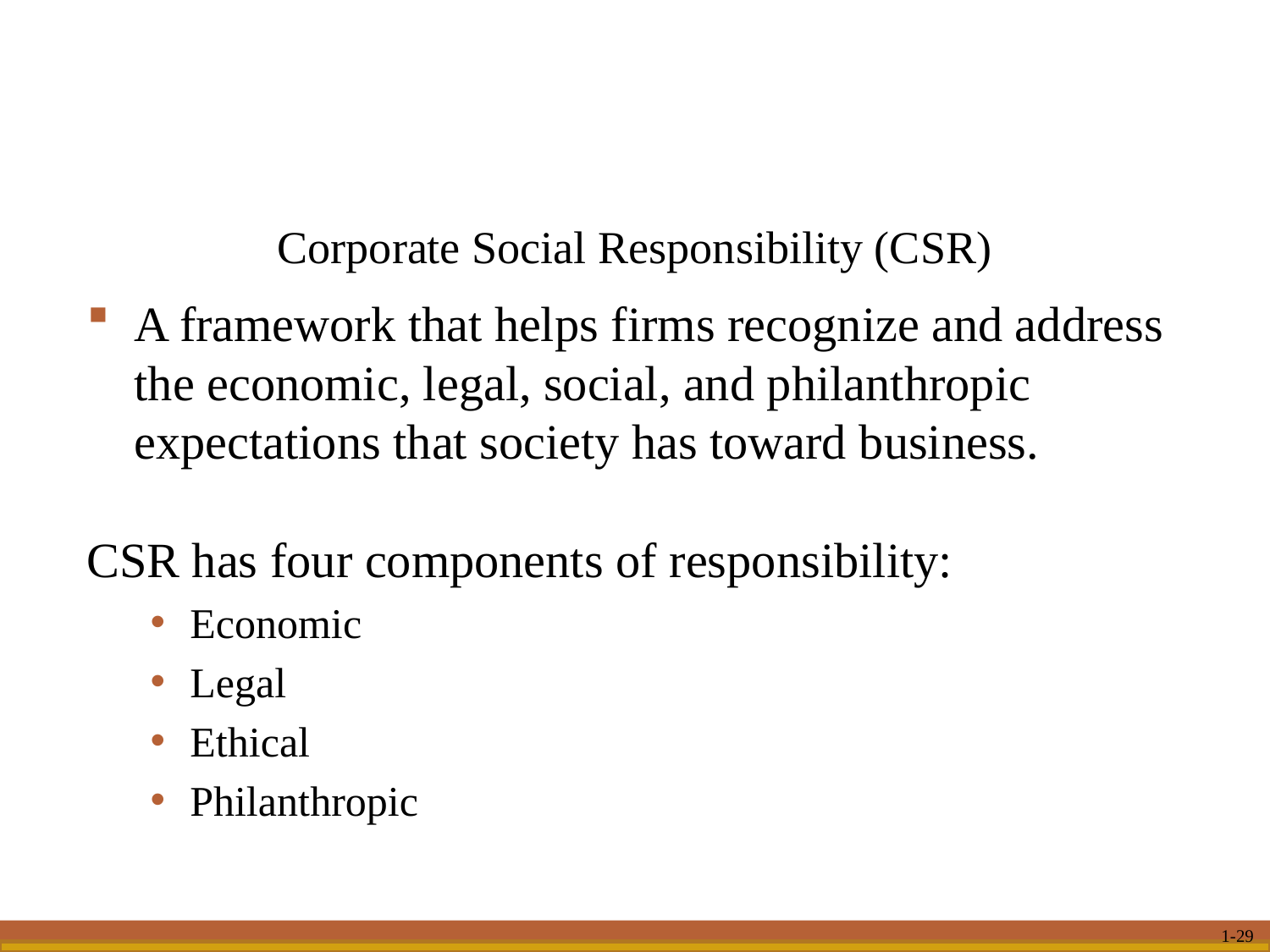

Corporate Social Responsibility (CSR)
A framework that helps firms recognize and address the economic, legal, social, and philanthropic expectations that society has toward business.

CSR has four components of responsibility:
Economic
Legal
Ethical
Philanthropic